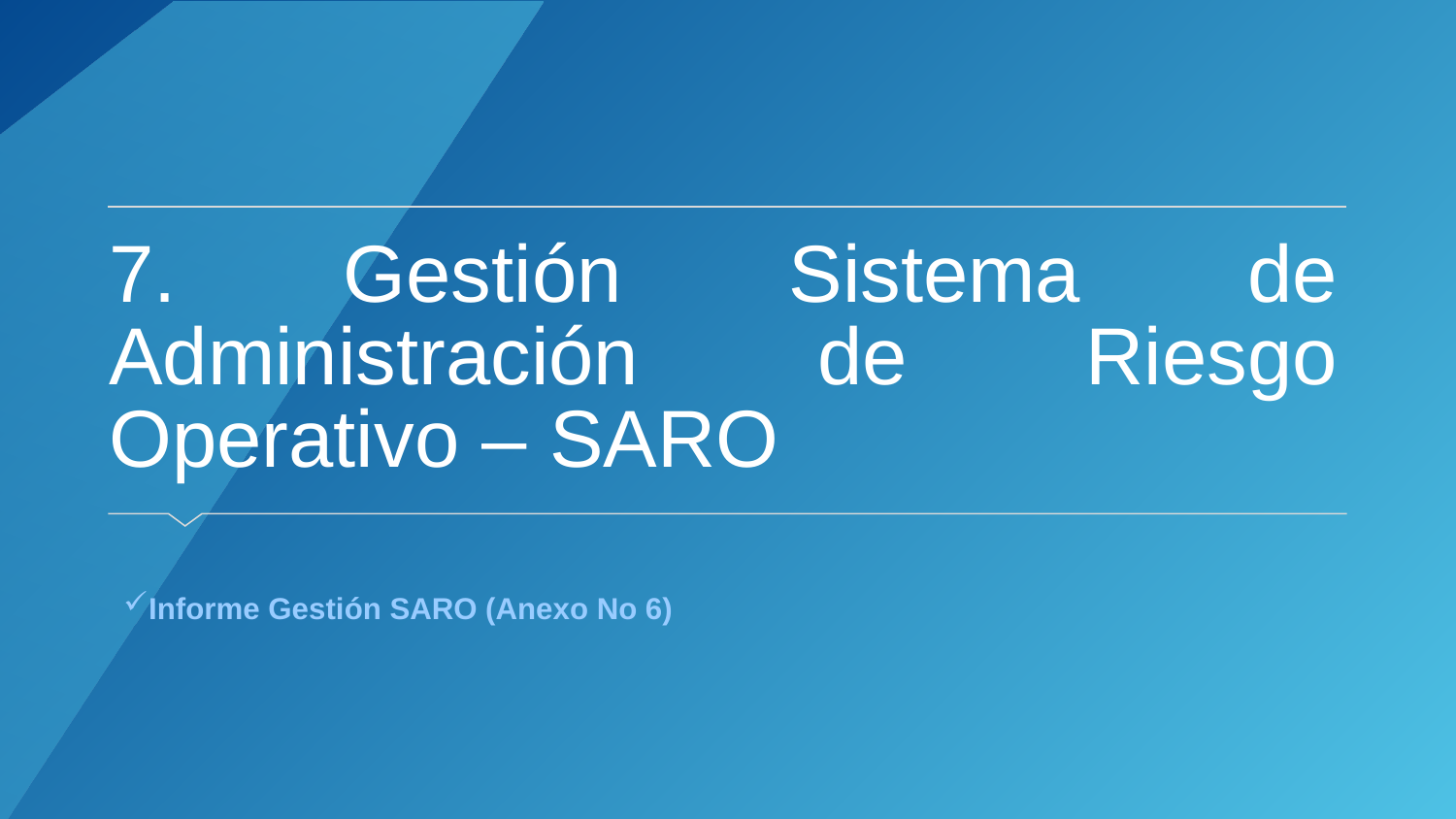

# 7. Gestión Sistema de Administración de Riesgo Operativo – SARO
Informe Gestión SARO (Anexo No 6)